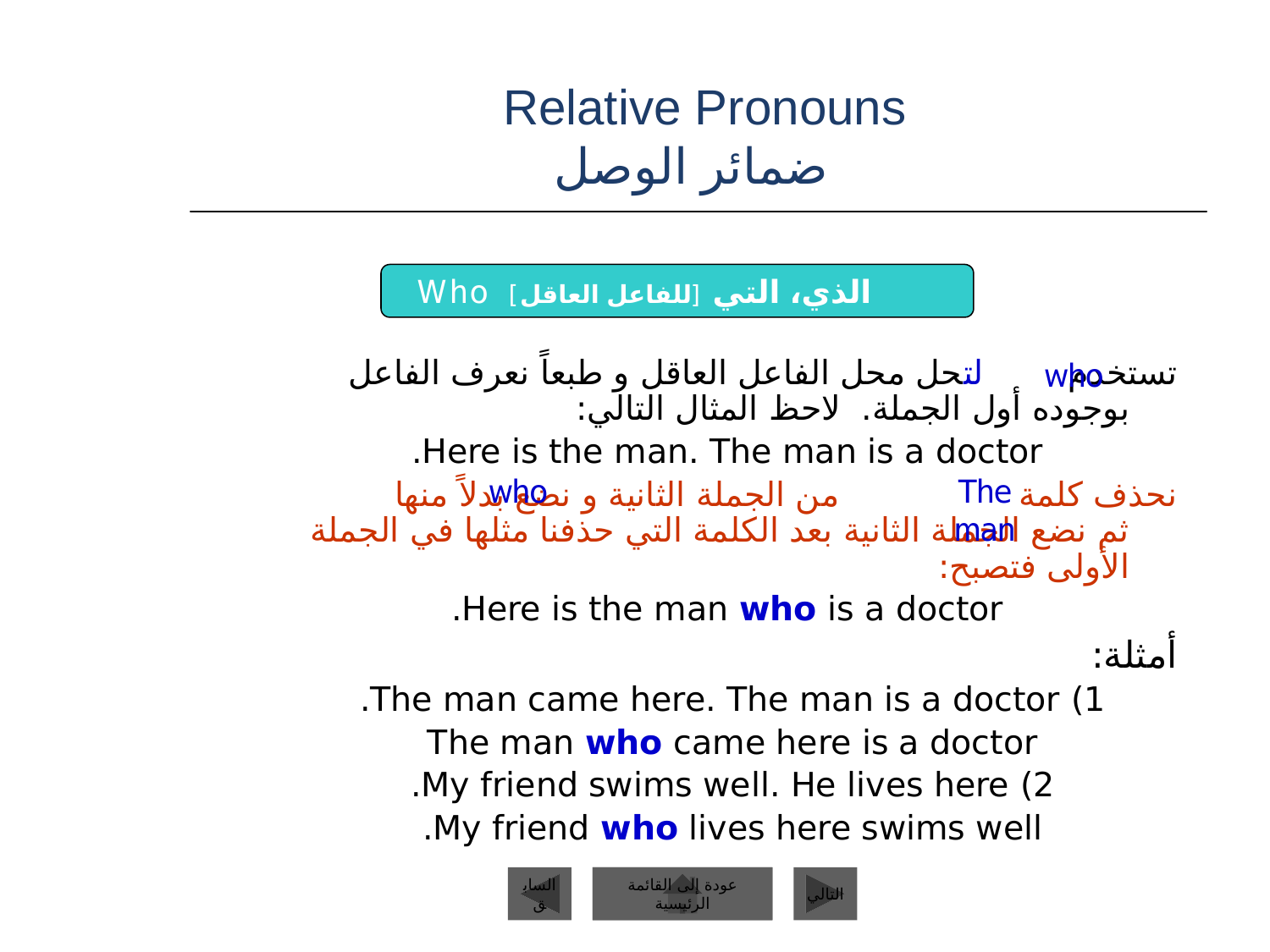

# Relative Pronouns ضمائر الوصل
Who  الذي، التي [للفاعل العاقل]
تستخدم        لتحل محل الفاعل العاقل و طبعاً نعرف الفاعل بوجوده أول الجملة.  لاحظ المثال التالي:
 Here is the man. The man is a doctor.
نحذف كلمة                 من الجملة الثانية و نضع بدلاً منها         ثم نضع الجملة الثانية بعد الكلمة التي حذفنا مثلها في الجملة الأولى فتصبح:
 Here is the man who is a doctor.
أمثلة:
1) The man came here. The man is a doctor.
	The man who came here is a doctor
2) My friend swims well. He lives here.
	My friend who lives here swims well.
 who
who
The man

السابق
عودة إلى القائمة الرئيسية
التالي
عودة إلى القائمة الرئيسية